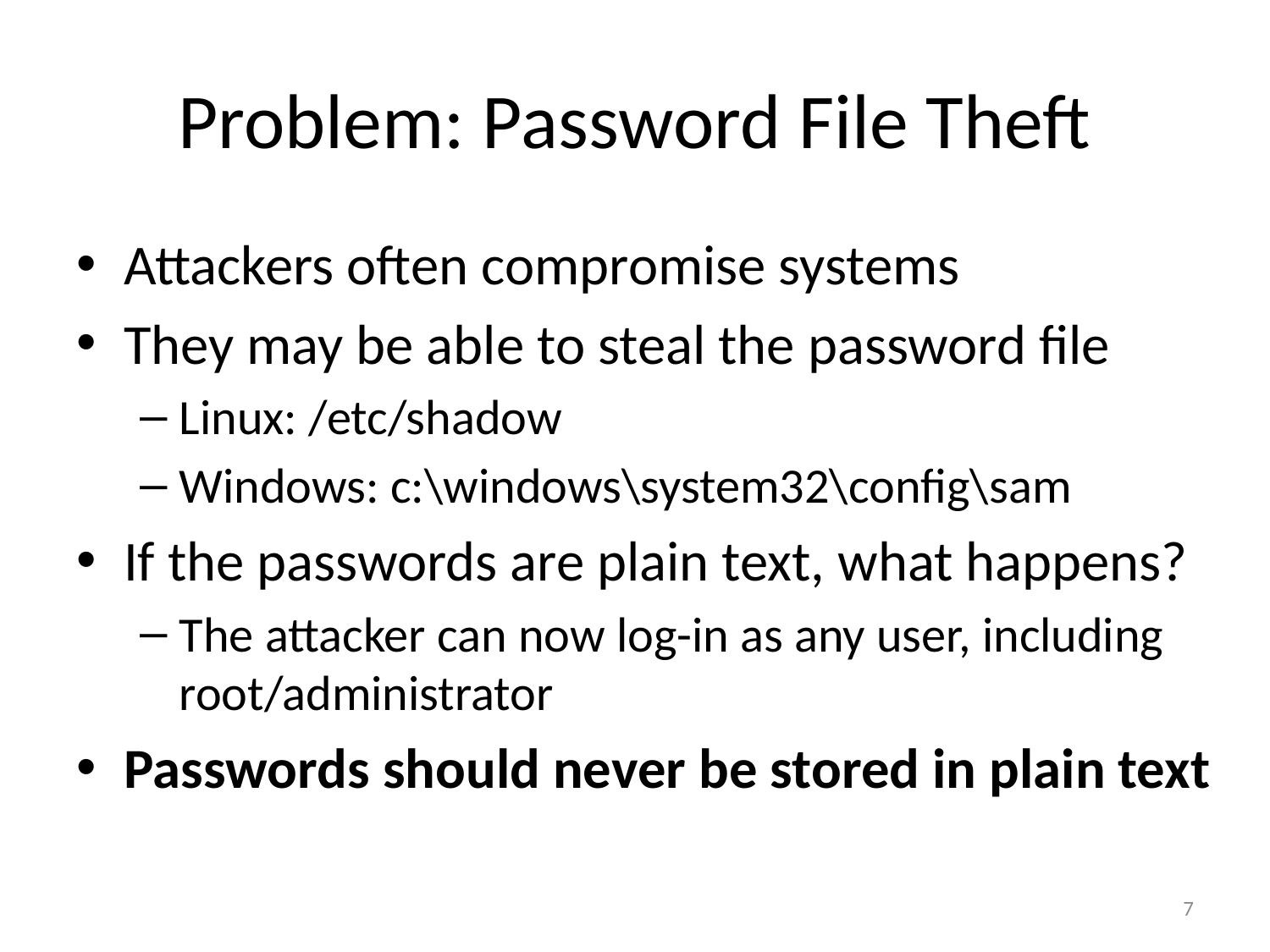

# Problem: Password File Theft
Attackers often compromise systems
They may be able to steal the password file
Linux: /etc/shadow
Windows: c:\windows\system32\config\sam
If the passwords are plain text, what happens?
The attacker can now log-in as any user, including root/administrator
Passwords should never be stored in plain text

7